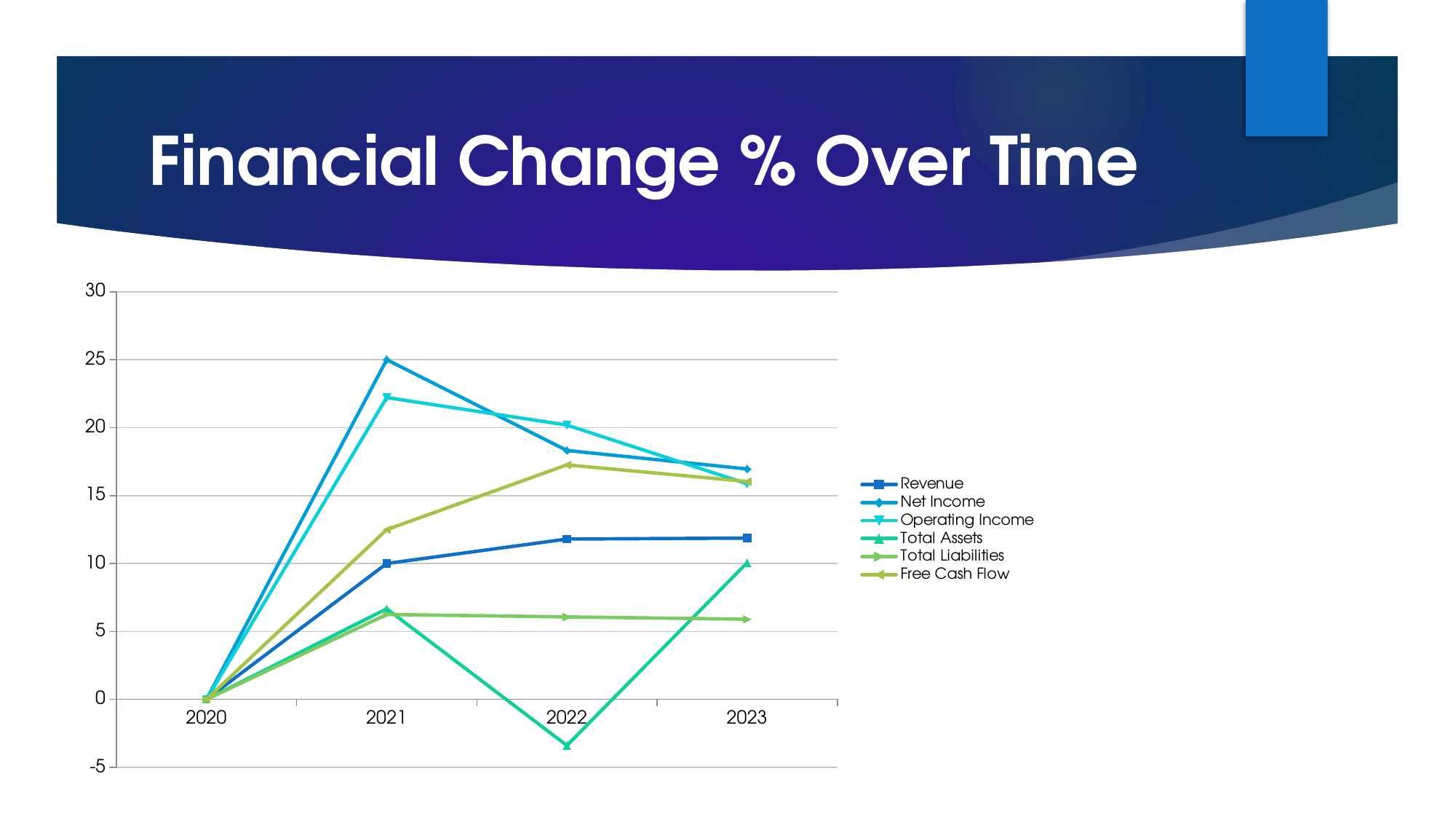

# Financial Change % Over Time

### Chart

| Category | Revenue | Net Income | Operating Income | Total Assets | Total Liabilities | Free Cash Flow |
|---|---|---|---|---|---|---|
| 2020 | 0.0 | 0.0 | 0.0 | 0.0 | 0.0 | 0.0 |
| 2021 | 10.0 | 25.0 | 22.22 | 6.67 | 6.25 | 12.5 |
| 2022 | 11.8 | 18.32 | 20.19 | -3.39 | 6.07 | 17.26 |
| 2023 | 11.87 | 16.96 | 15.87 | 10.06 | 5.9 | 16.04 |